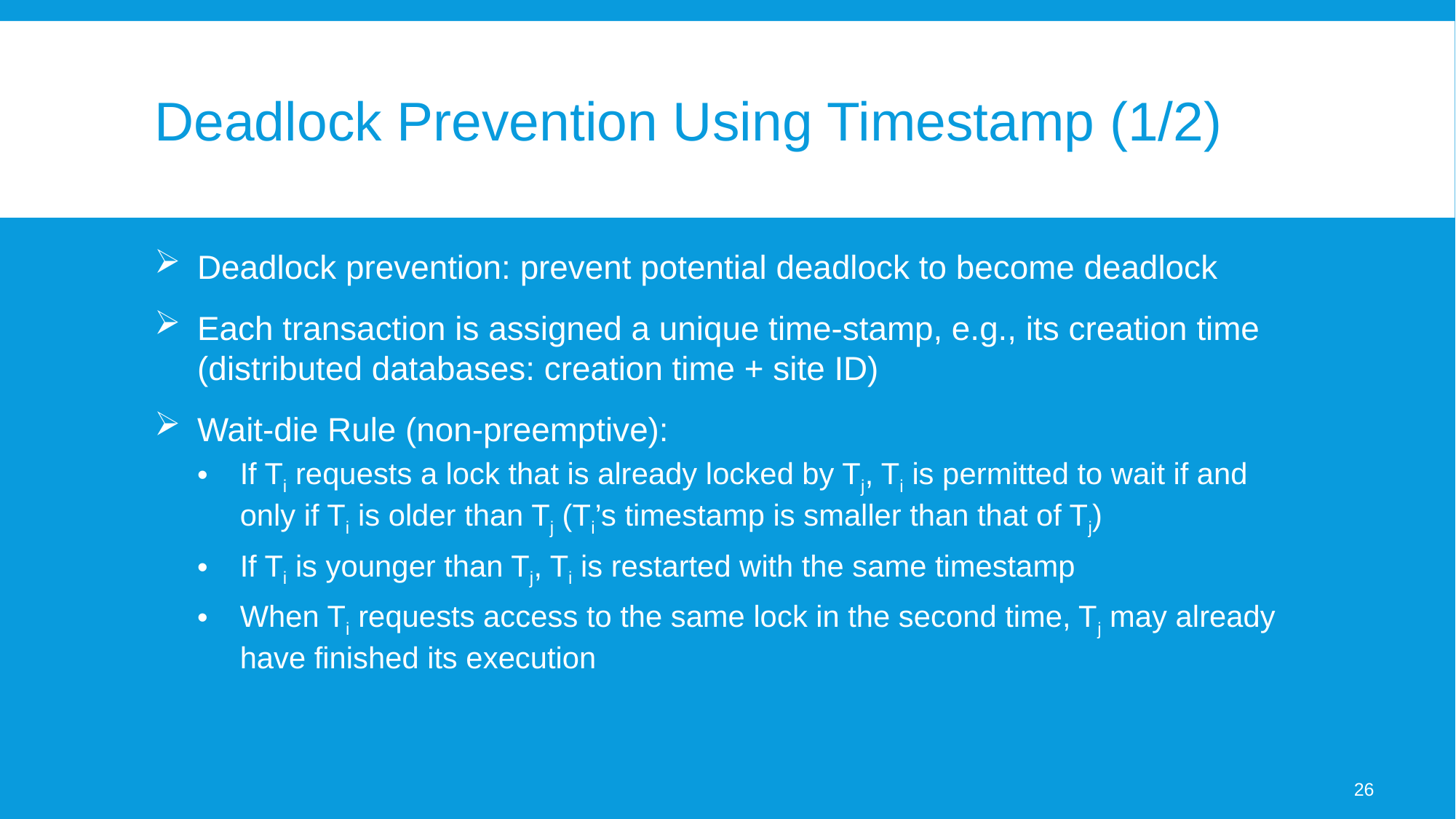

# Deadlock Prevention Using Timestamp (1/2)
Deadlock prevention: prevent potential deadlock to become deadlock
Each transaction is assigned a unique time-stamp, e.g., its creation time (distributed databases: creation time + site ID)
Wait-die Rule (non-preemptive):
If Ti requests a lock that is already locked by Tj, Ti is permitted to wait if and only if Ti is older than Tj (Ti’s timestamp is smaller than that of Tj)
If Ti is younger than Tj, Ti is restarted with the same timestamp
When Ti requests access to the same lock in the second time, Tj may already have finished its execution

26